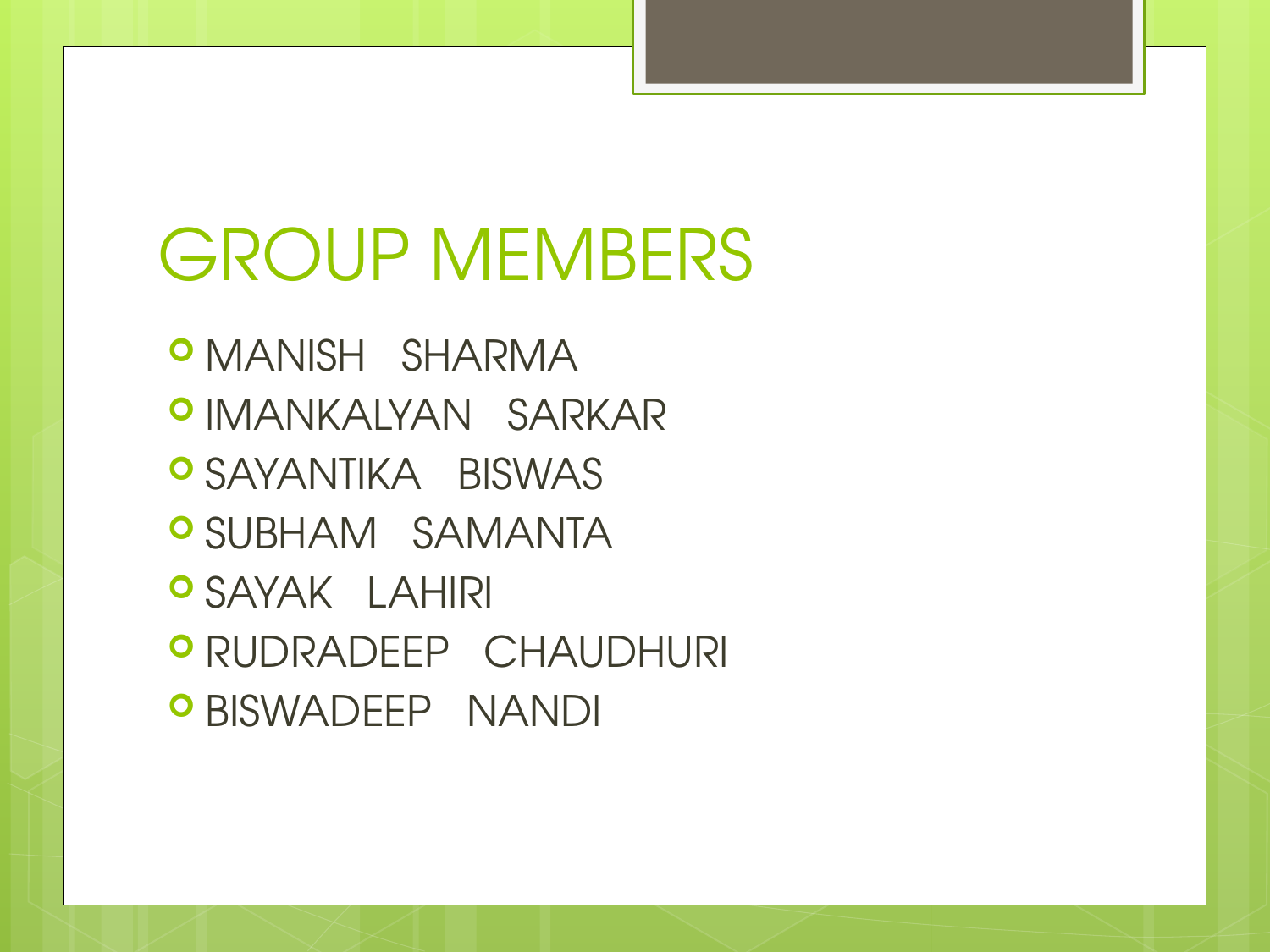

# GROUP MEMBERS
MANISH   SHARMA
IMANKALYAN   SARKAR
SAYANTIKA   BISWAS
SUBHAM   SAMANTA
SAYAK   LAHIRI
RUDRADEEP   CHAUDHURI
BISWADEEP   NANDI